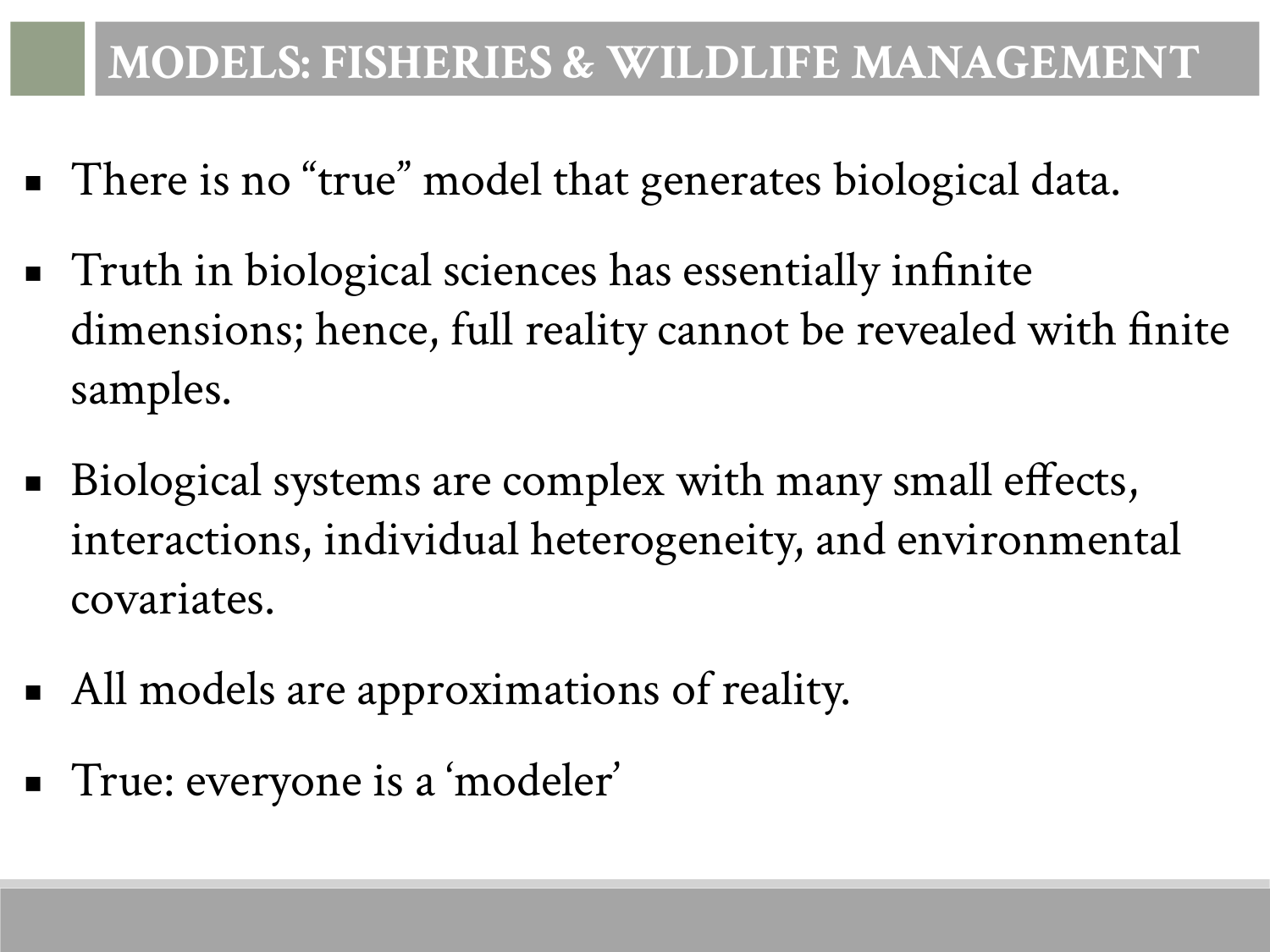

Models: Fisheries & Wildlife Management
There is no “true” model that generates biological data.
Truth in biological sciences has essentially infinite dimensions; hence, full reality cannot be revealed with finite samples.
Biological systems are complex with many small effects, interactions, individual heterogeneity, and environmental covariates.
All models are approximations of reality.
True: everyone is a ‘modeler’